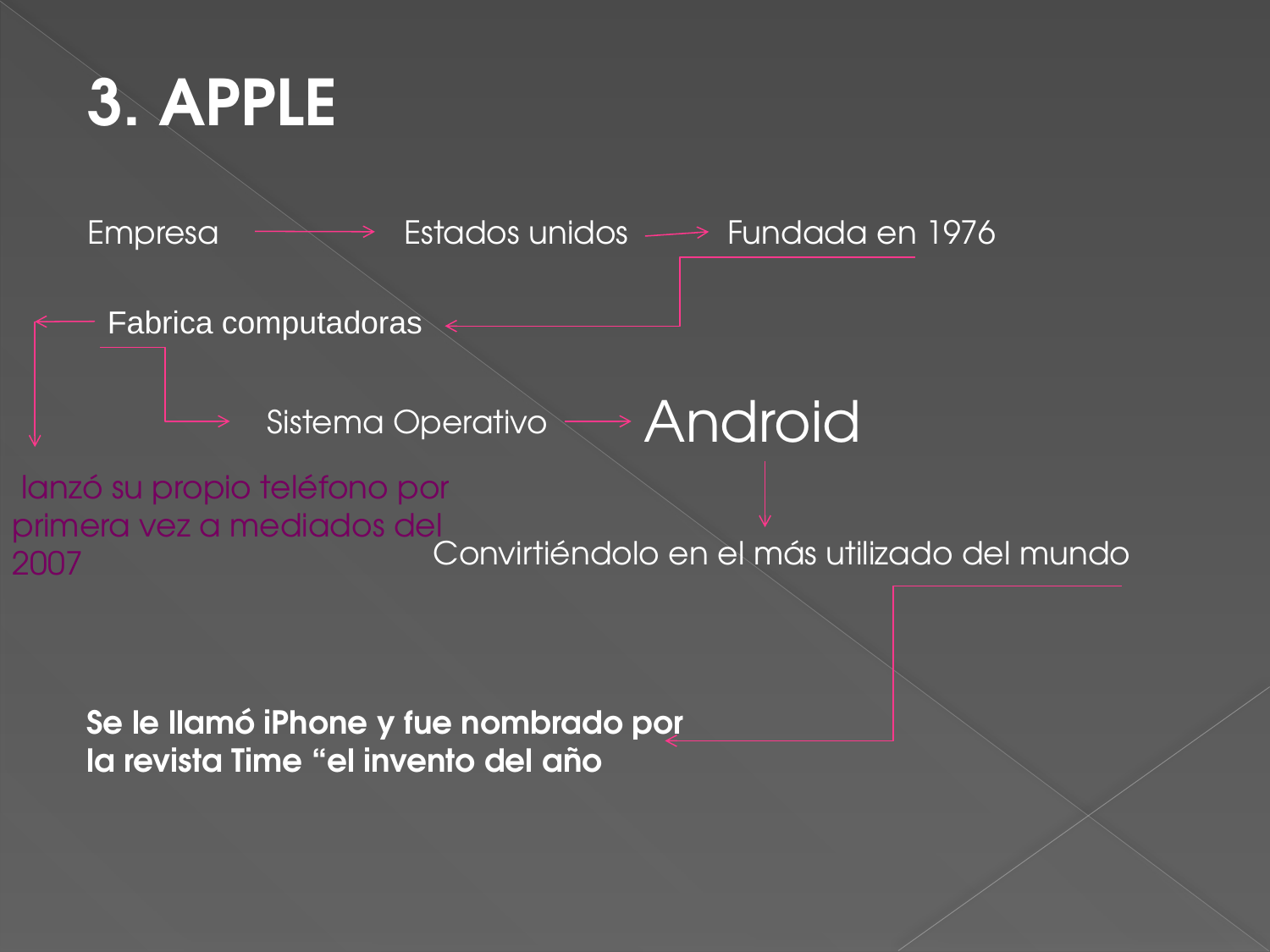

3. APPLE

Empresa
Estados unidos
Fundada en 1976
Fabrica computadoras
Android
Sistema Operativo
 lanzó su propio teléfono por primera vez a mediados del 2007
Convirtiéndolo en el más utilizado del mundo
Se le llamó iPhone y fue nombrado por la revista Time “el invento del año